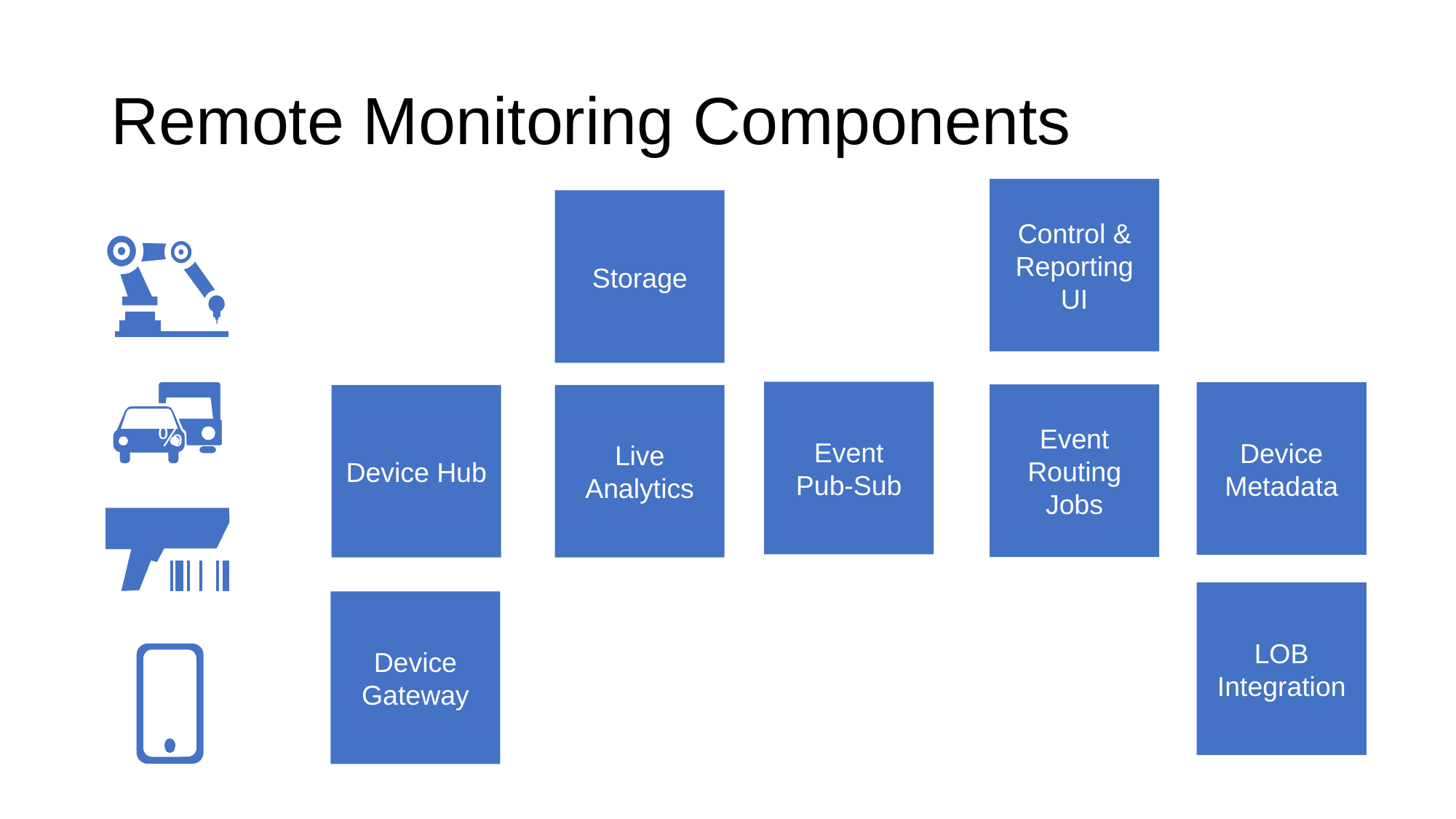

# Remote Monitoring Components
Control & Reporting UI
Storage

%
Event
Pub-Sub
Device Metadata
Event Routing
Jobs
Device Hub
Live Analytics

LOB Integration
Device Gateway